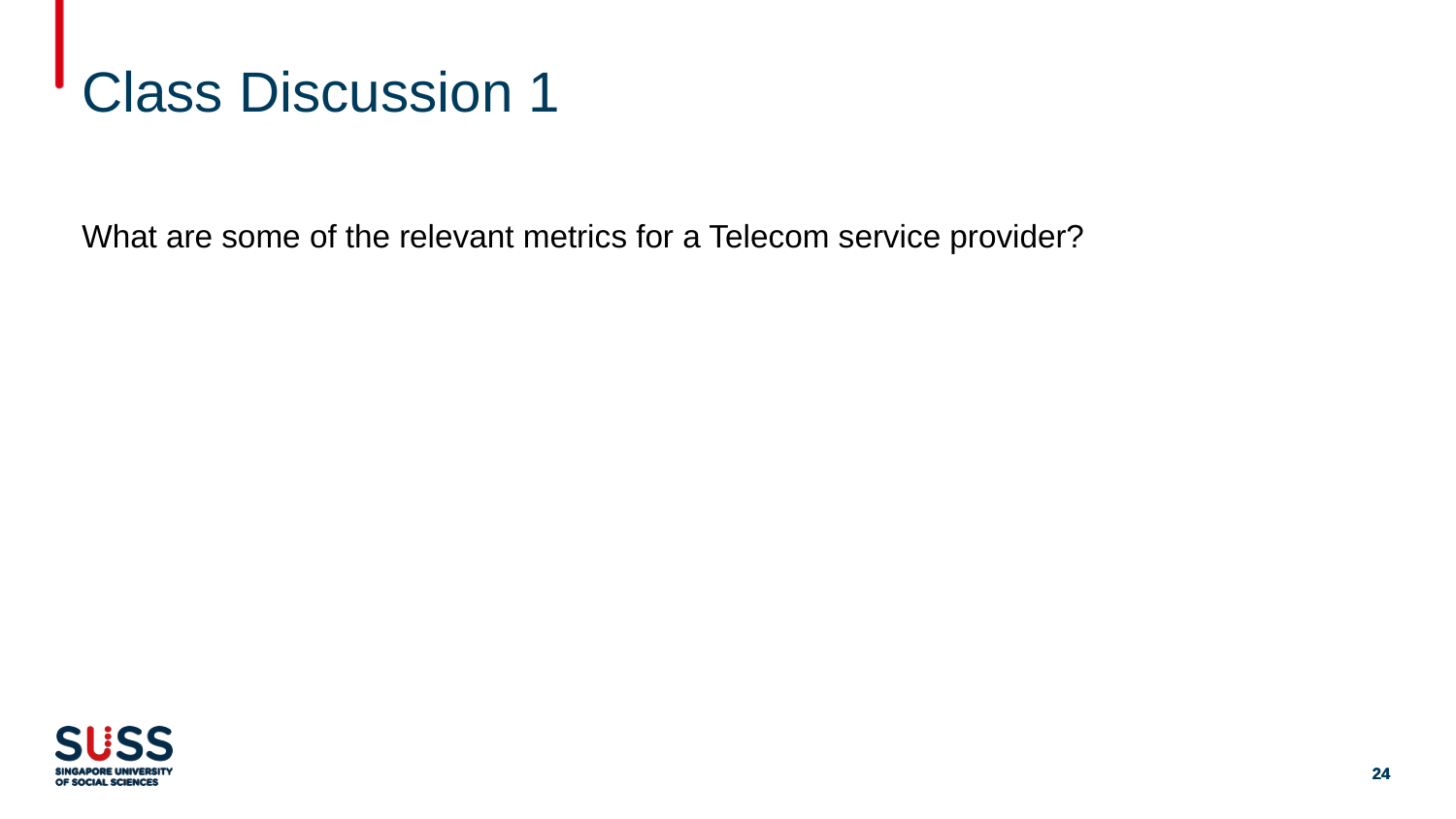

# Class Discussion 1

What are some of the relevant metrics for a Telecom service provider?